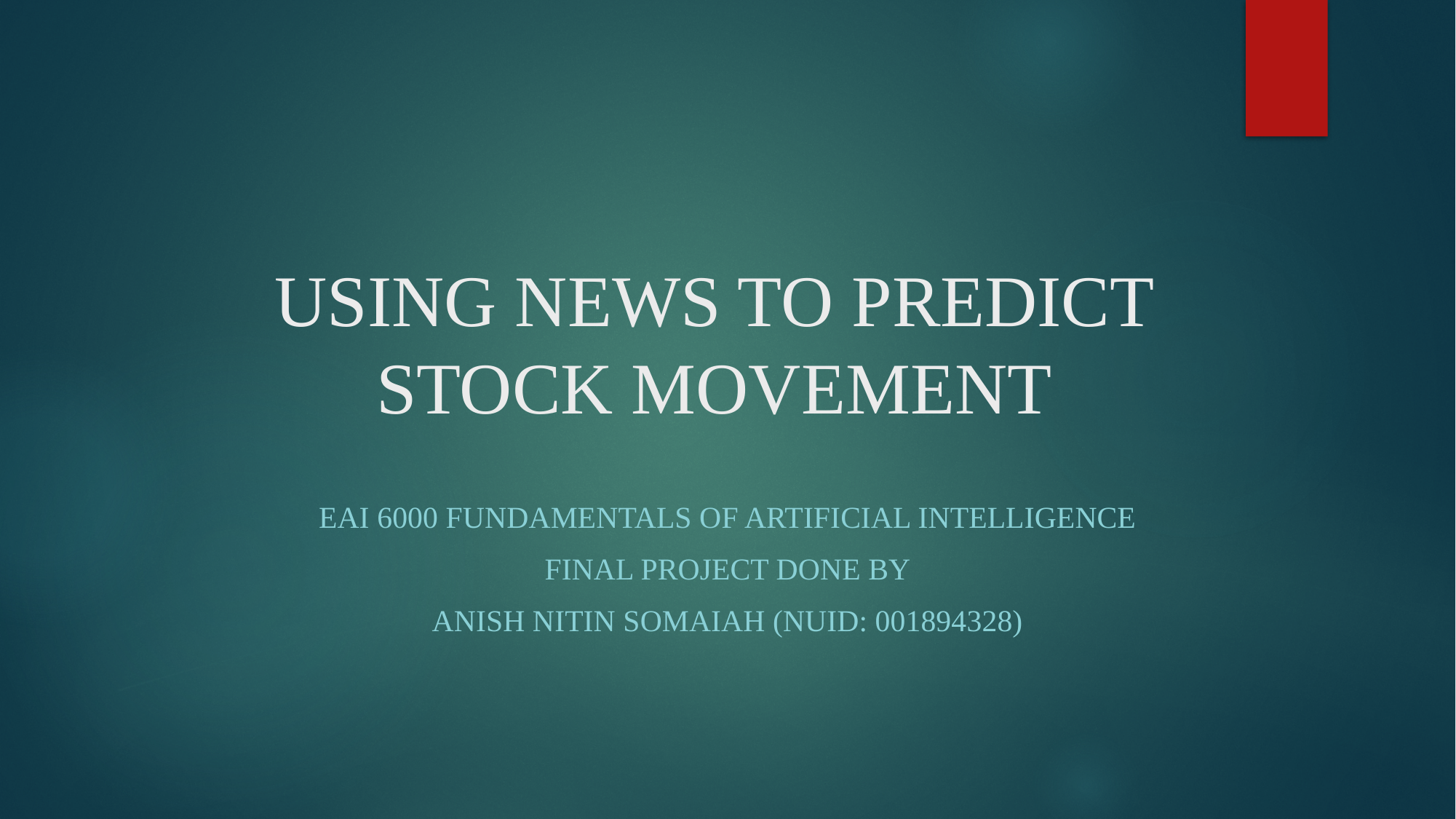

# USING NEWS TO PREDICT STOCK MOVEMENT
EAI 6000 Fundamentals of artificial intelligence
Final Project done by
Anish Nitin Somaiah (NUID: 001894328)